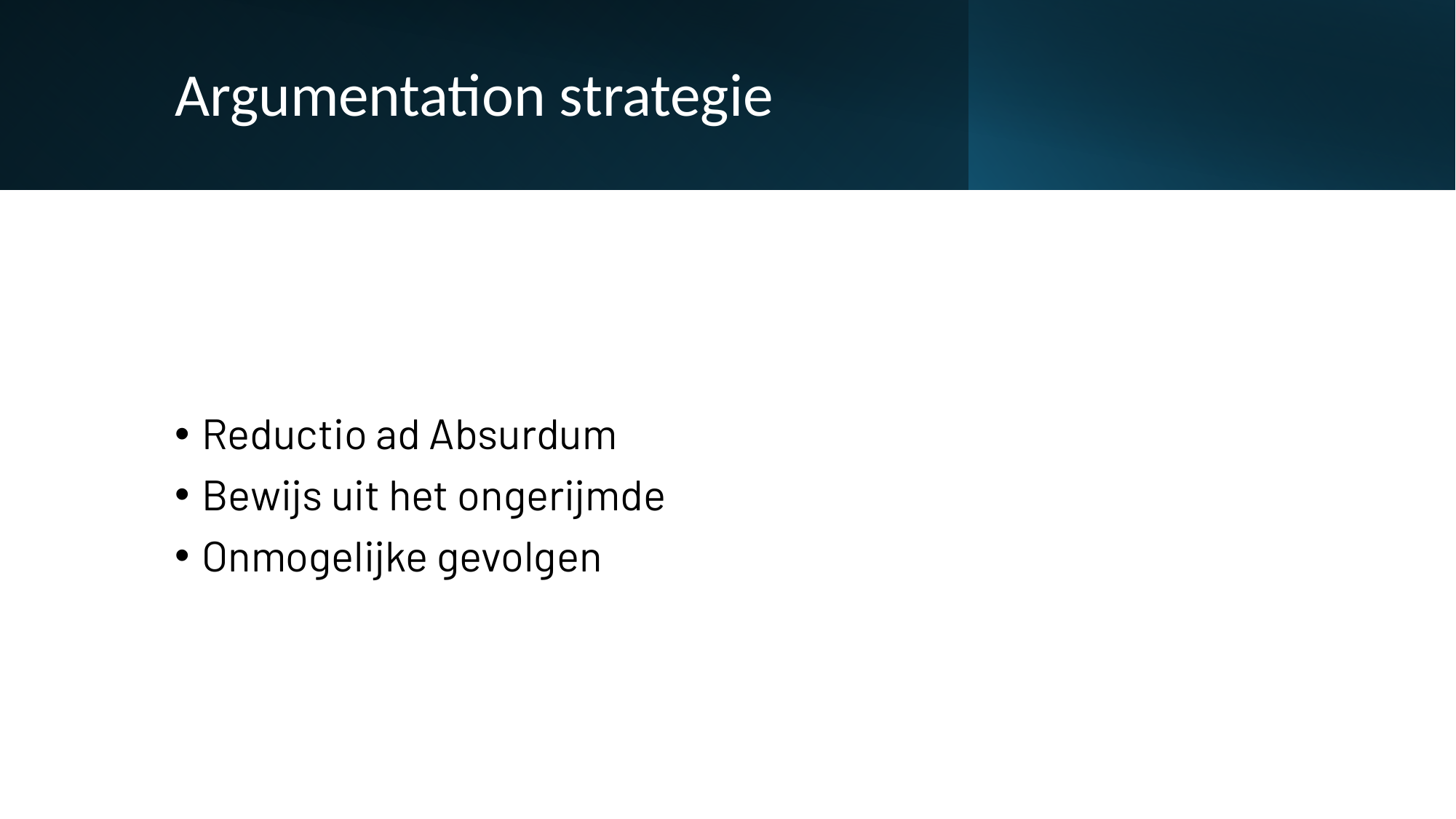

# Argumentation strategie
Reductio ad Absurdum
Bewijs uit het ongerijmde
Onmogelijke gevolgen